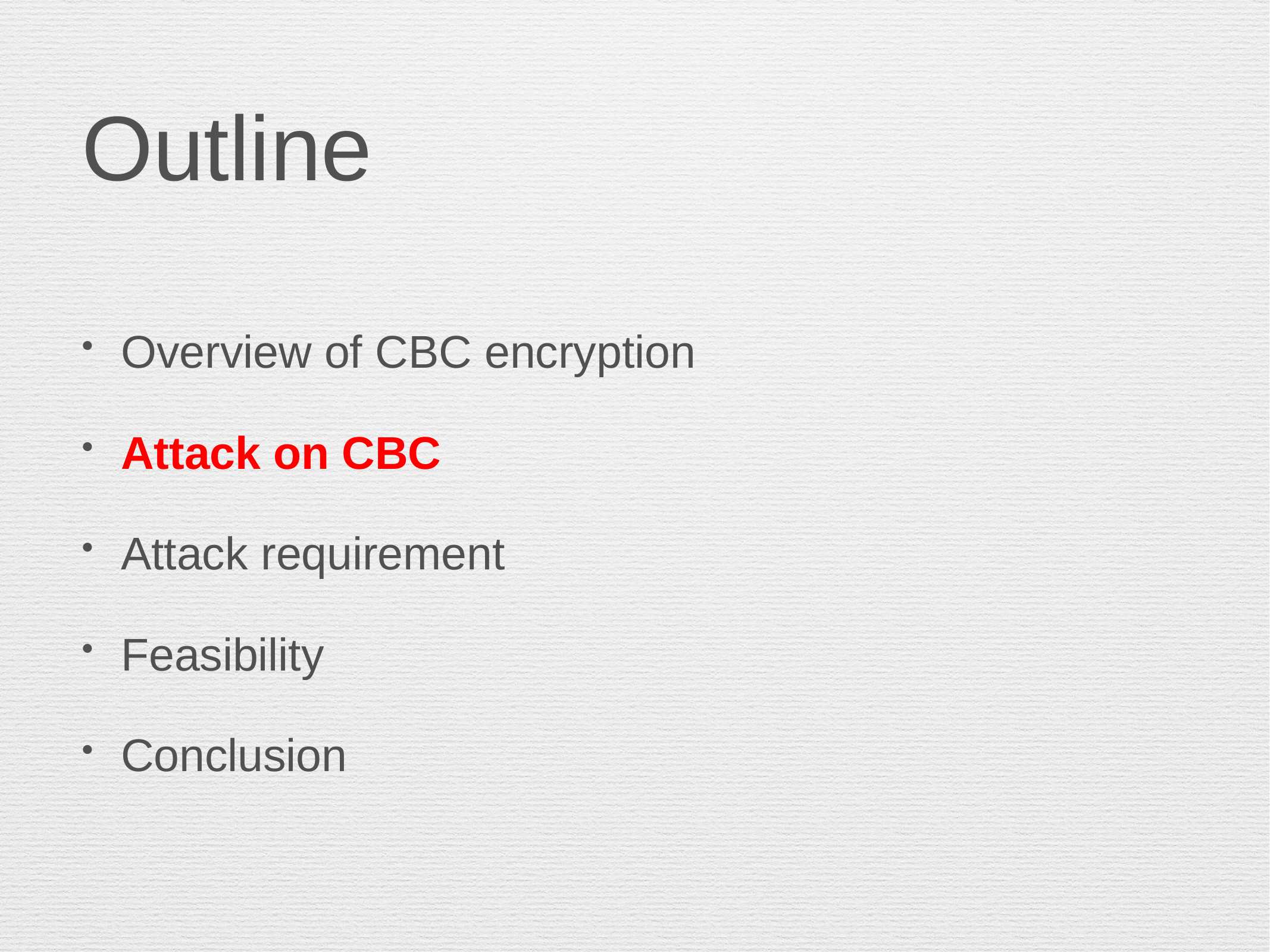

# Outline
Overview of CBC encryption
Attack on CBC
Attack requirement
Feasibility
Conclusion